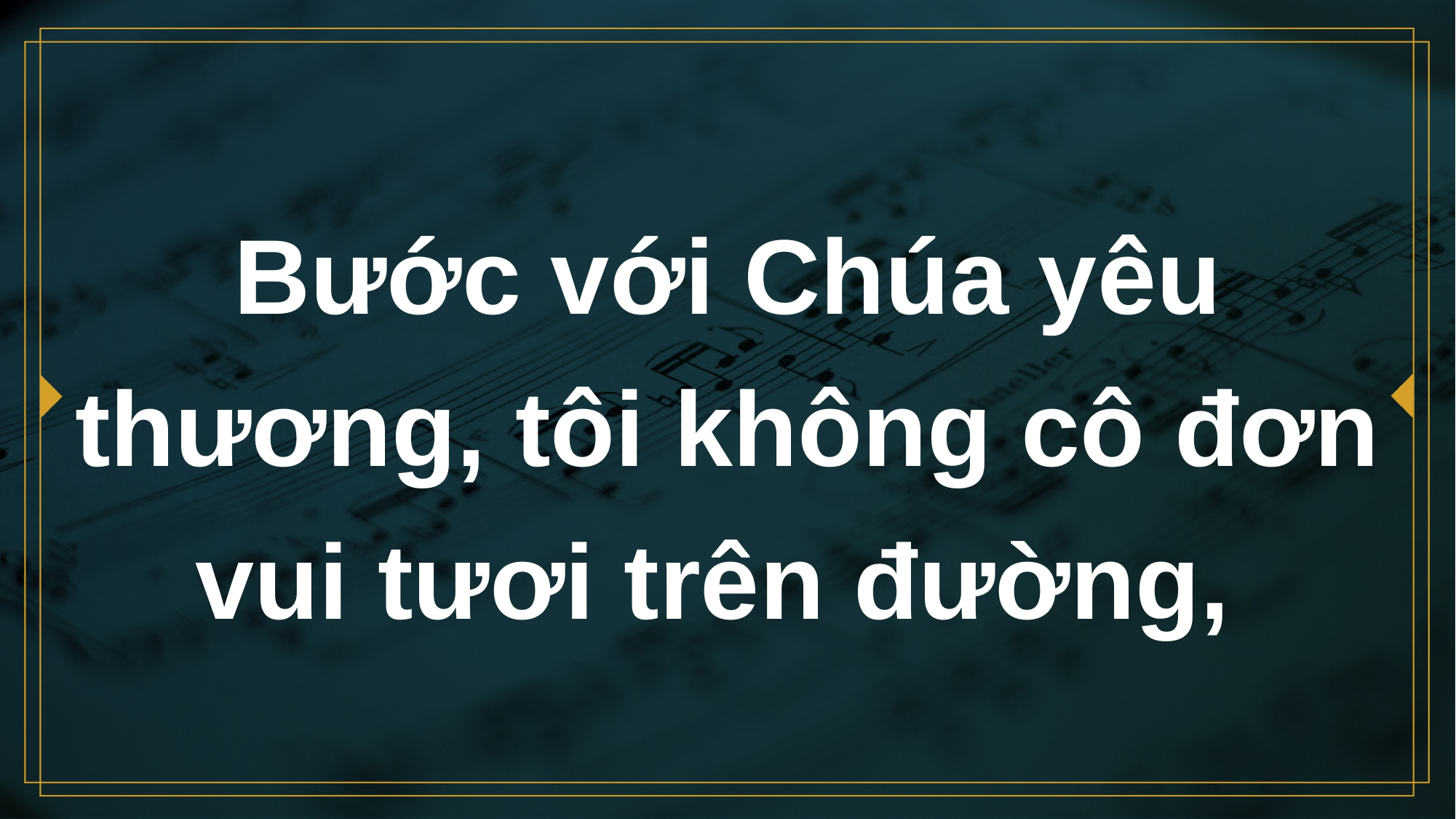

# Bước với Chúa yêu thương, tôi không cô đơn vui tươi trên đường,